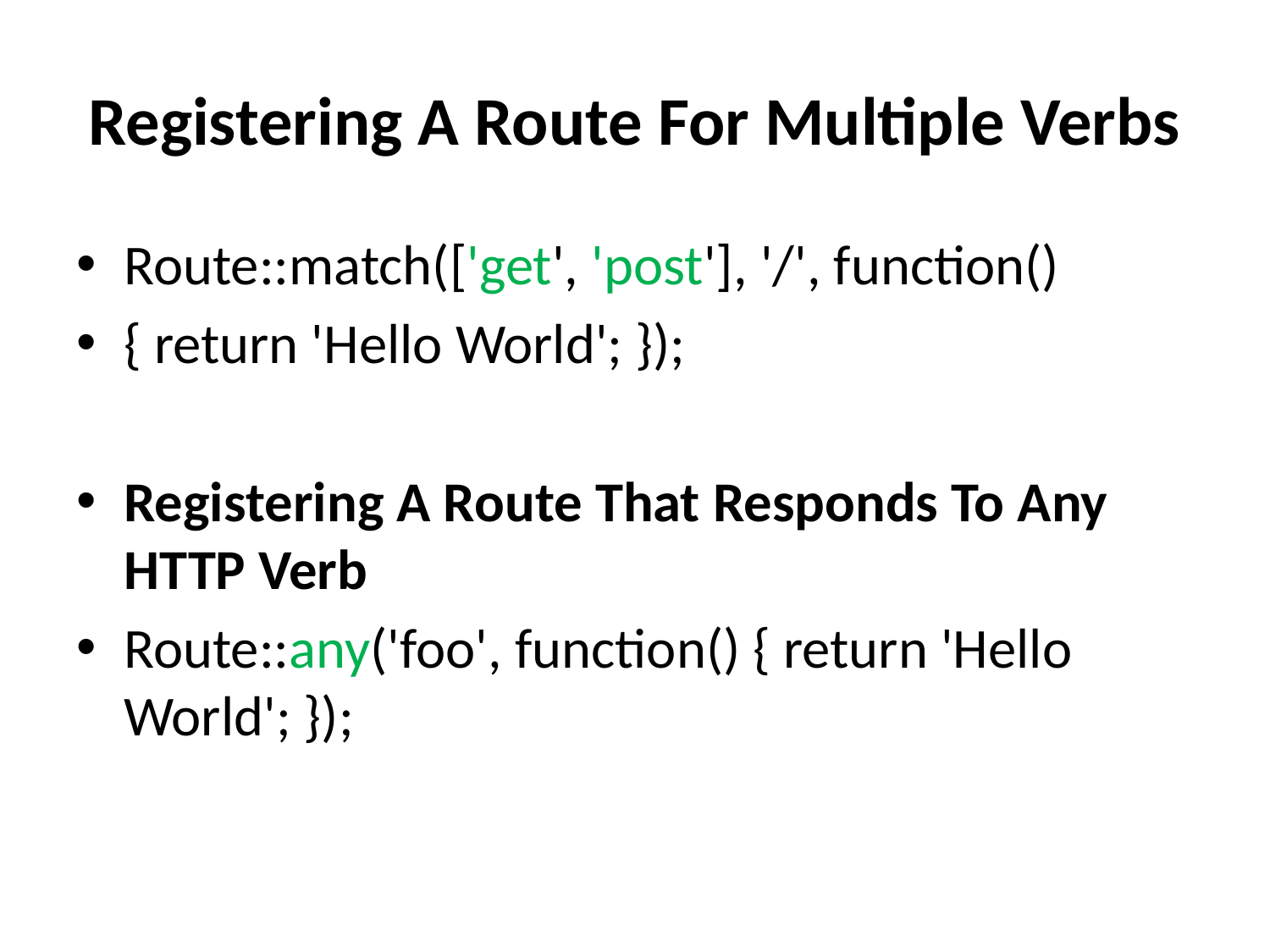

# Registering A Route For Multiple Verbs
Route::match(['get', 'post'], '/', function()
{ return 'Hello World'; });

Registering A Route That Responds To Any HTTP Verb
Route::any('foo', function() { return 'Hello World'; });